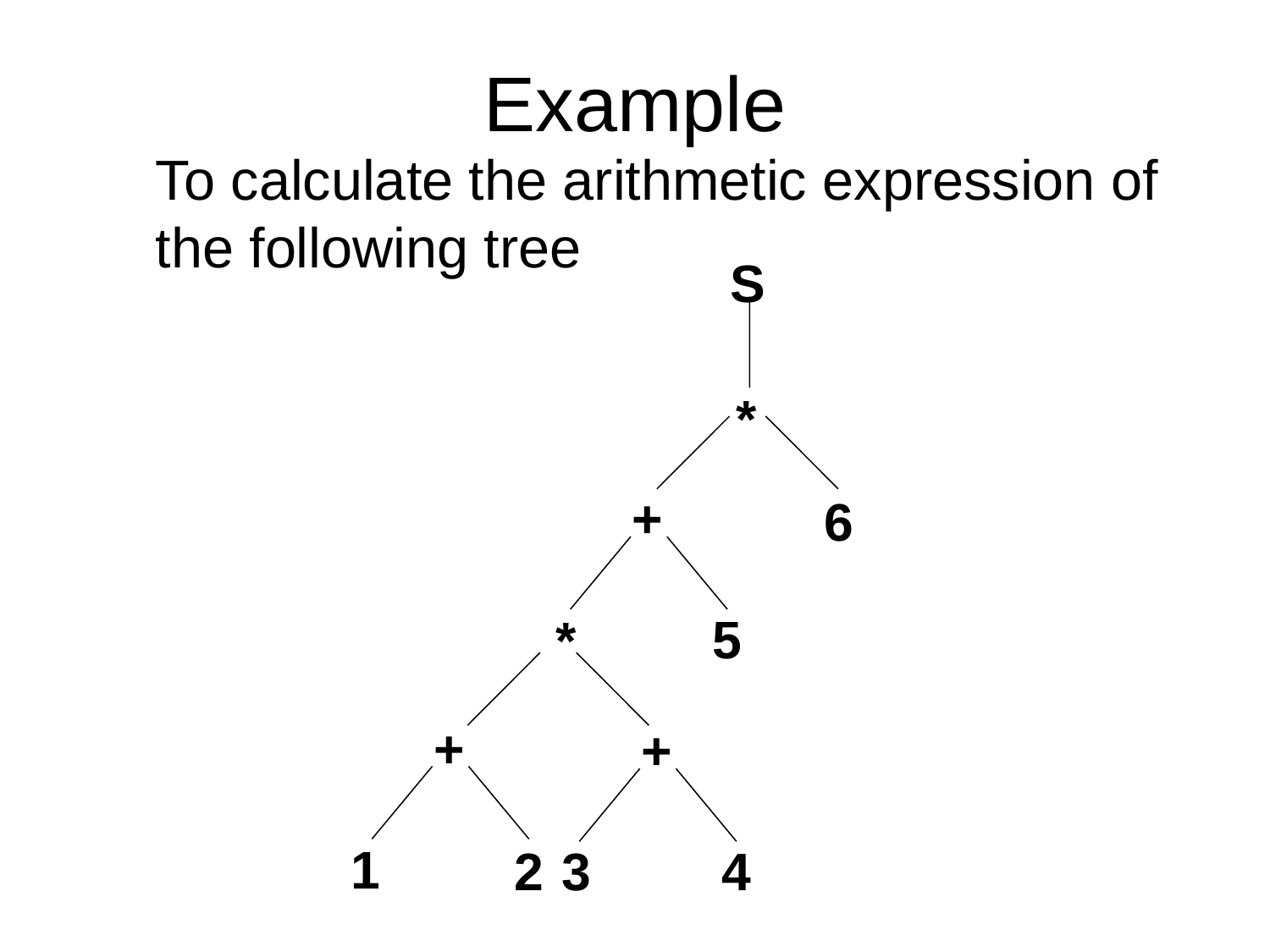

# Example
	To calculate the arithmetic expression of the following tree
S

*

+
6

5
*

+
+

1
2
4
3